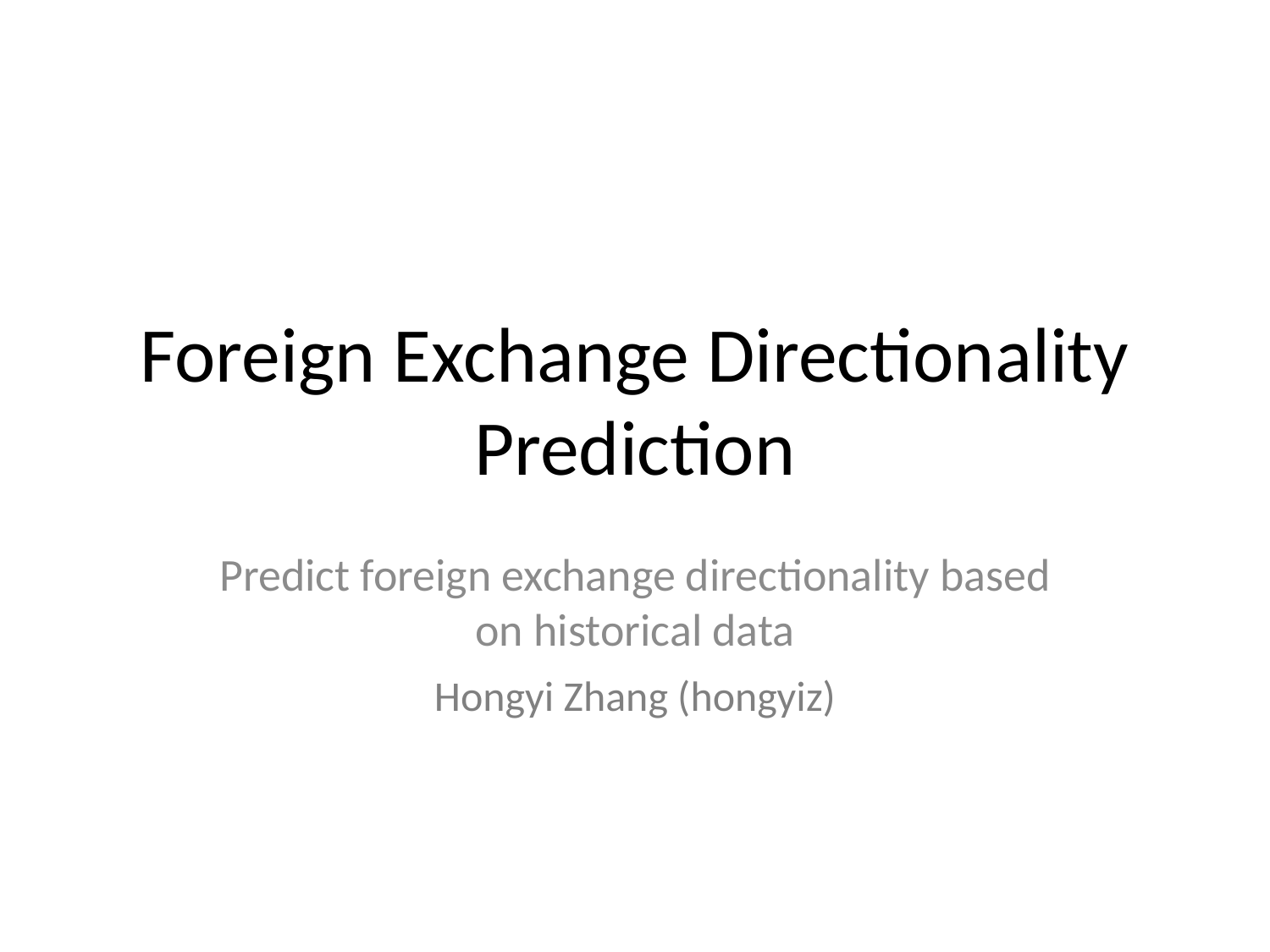

# Foreign Exchange Directionality Prediction
Predict foreign exchange directionality based on historical data
Hongyi Zhang (hongyiz)